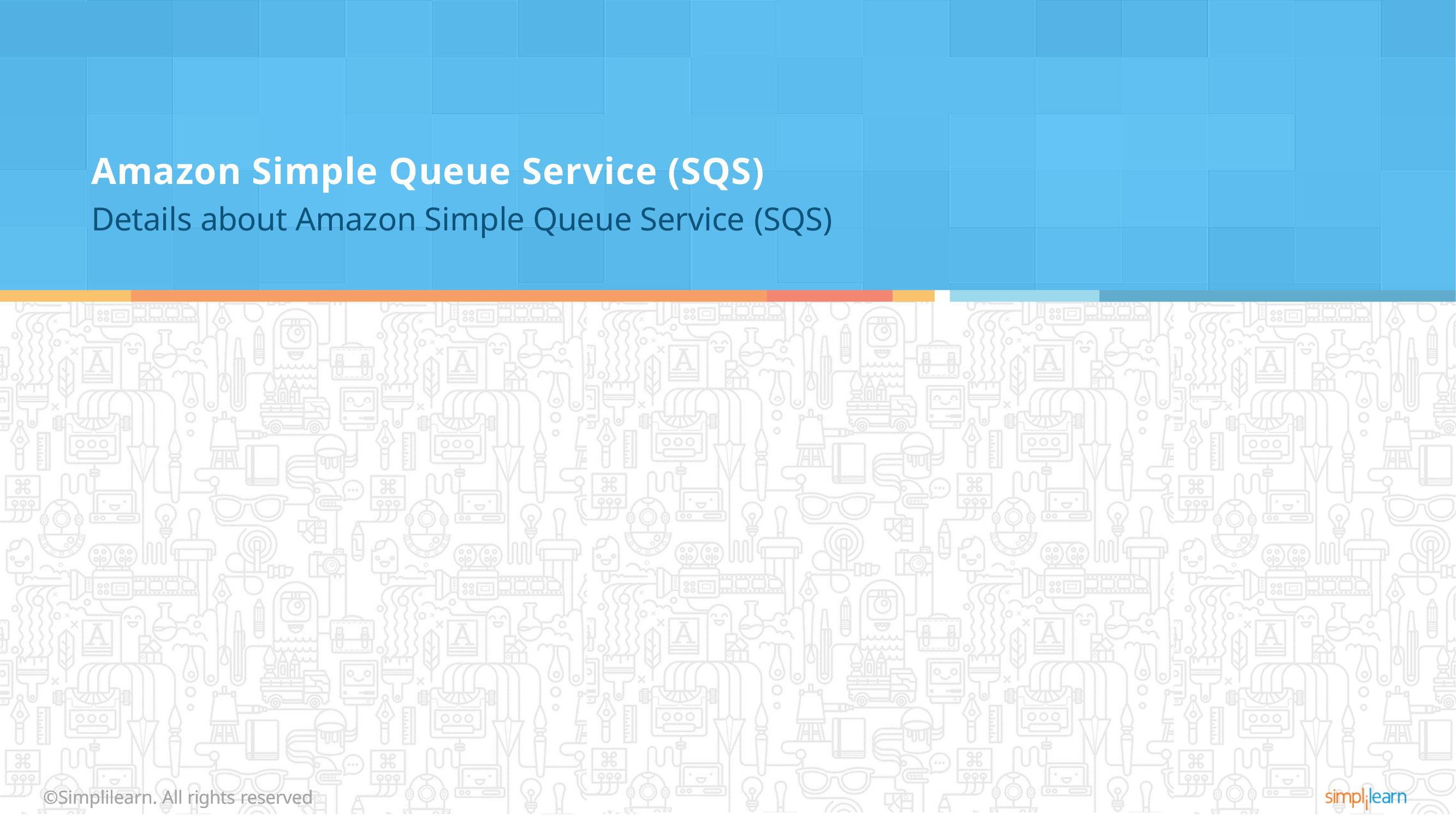

# Amazon Simple Queue Service (SQS)
Details about Amazon Simple Queue Service (SQS)
©Simplilearn. All rights reserved
©Simplilearn. All rights reserved
3